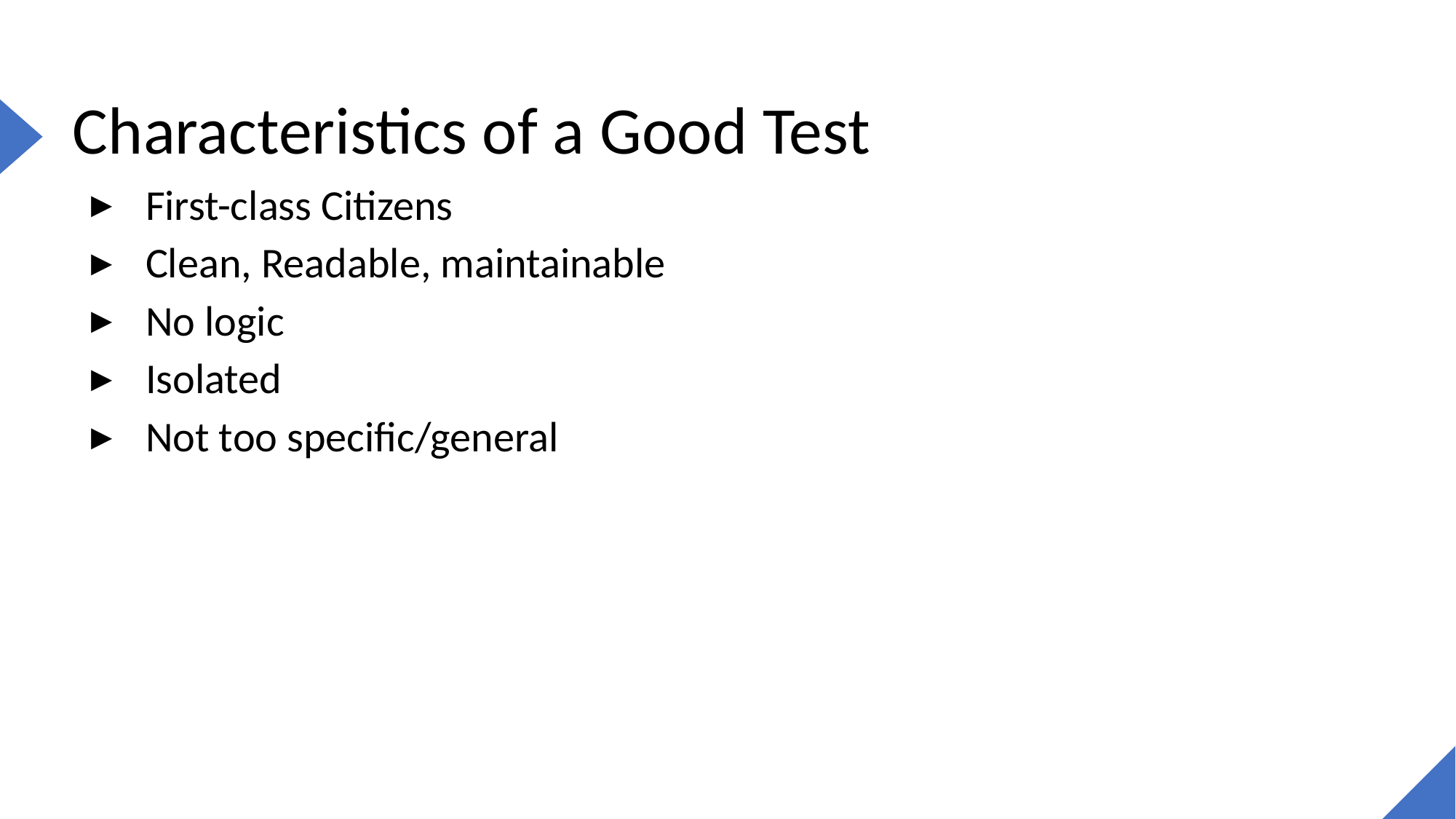

# Characteristics of a Good Test
First-class Citizens
Clean, Readable, maintainable
No logic
Isolated
Not too specific/general